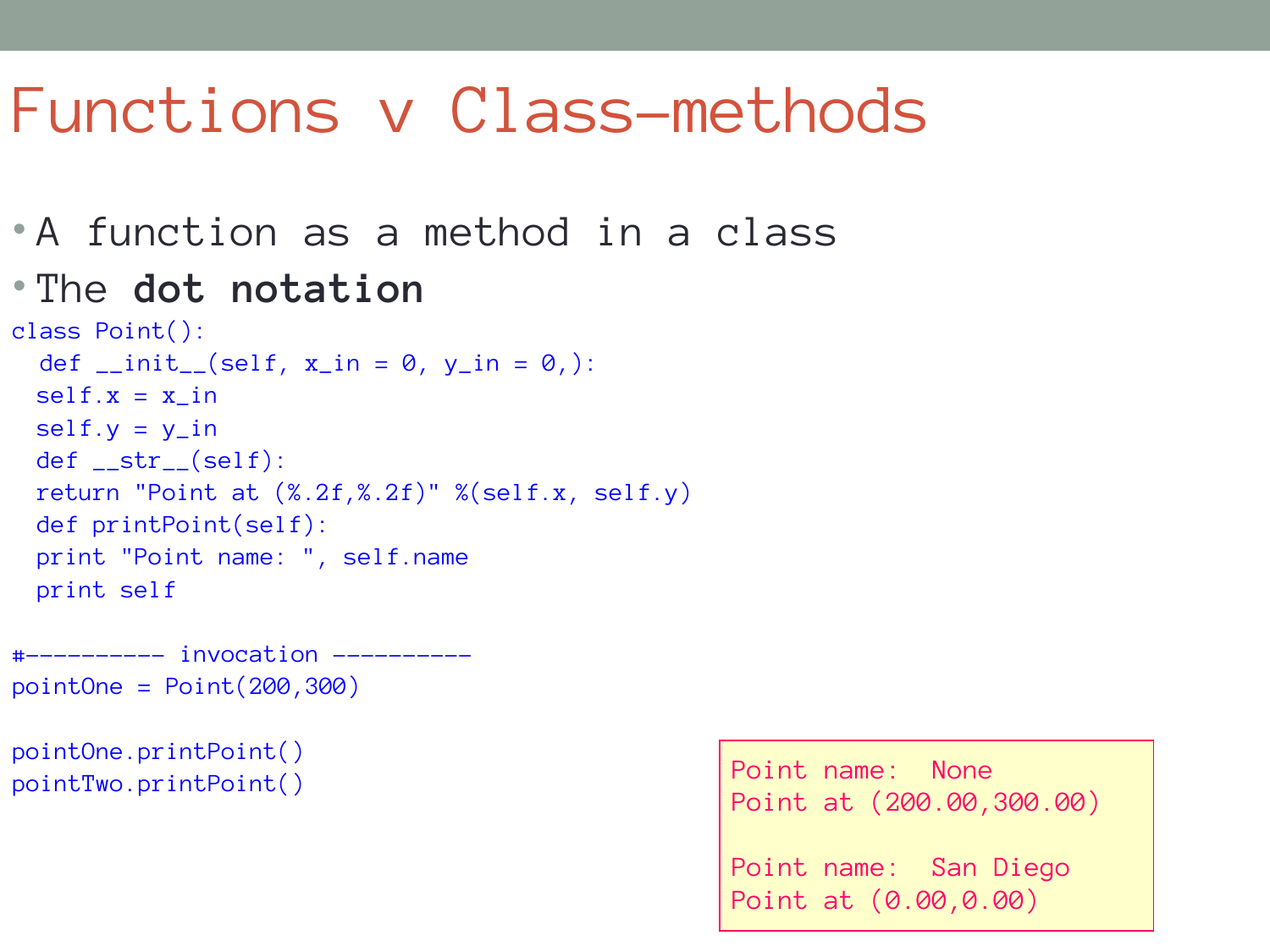

Functions v Class-methods
A function as a method in a class
The dot notation
class Point():
  def __init__(self, x_in = 0, y_in = 0,):
		self.x = x_in
		self.y = y_in
	def __str__(self):
		return "Point at (%.2f,%.2f)" %(self.x, self.y)
	def printPoint(self):
		print "Point name: ", self.name
		print self

#---------- invocation ----------
pointOne = Point(200,300)

pointOne.printPoint()
pointTwo.printPoint()

Point name:  None
Point at (200.00,300.00)

Point name:  San Diego
Point at (0.00,0.00)